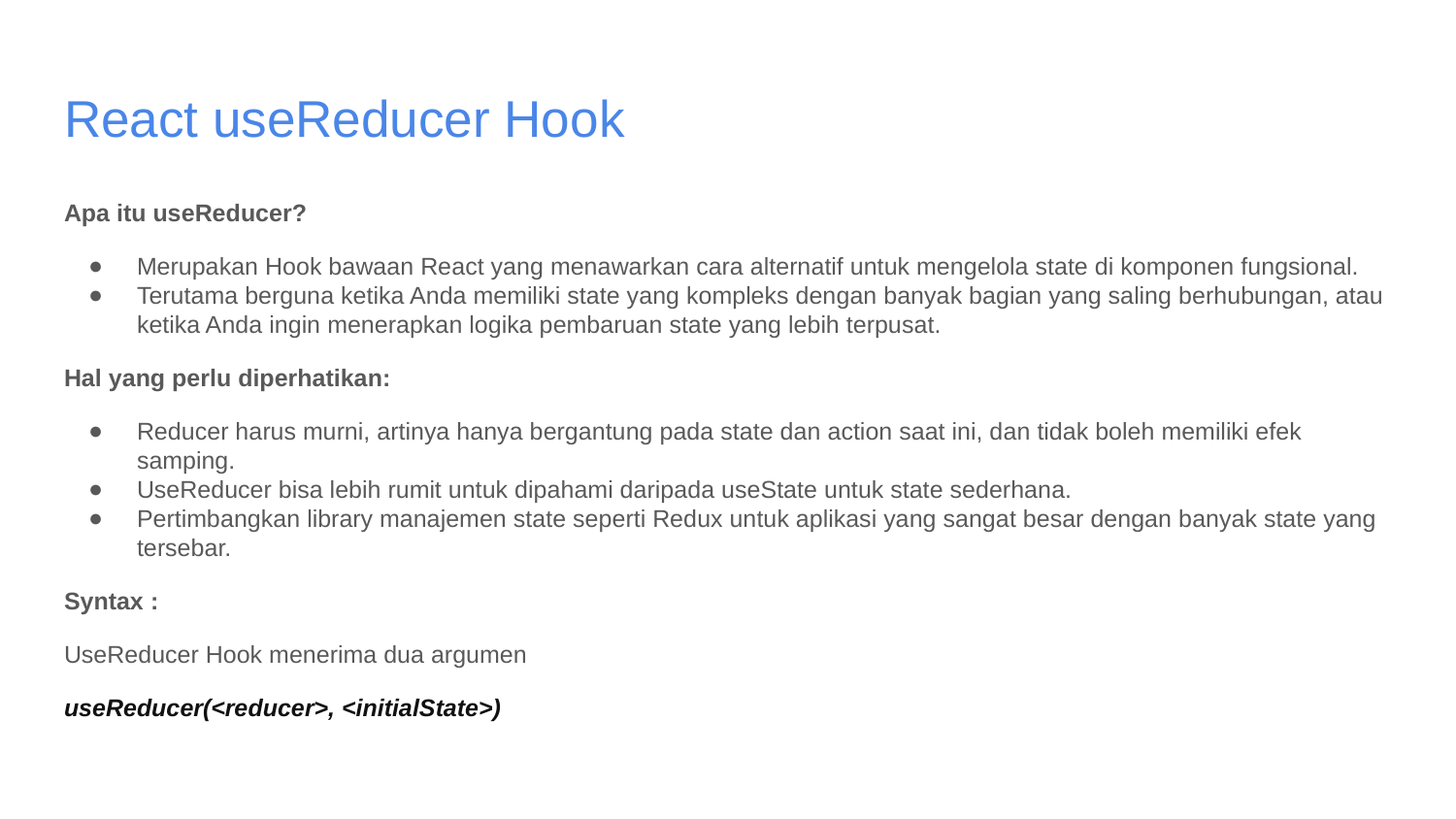

# React useReducer Hook
Apa itu useReducer?
Merupakan Hook bawaan React yang menawarkan cara alternatif untuk mengelola state di komponen fungsional.
Terutama berguna ketika Anda memiliki state yang kompleks dengan banyak bagian yang saling berhubungan, atau ketika Anda ingin menerapkan logika pembaruan state yang lebih terpusat.
Hal yang perlu diperhatikan:
Reducer harus murni, artinya hanya bergantung pada state dan action saat ini, dan tidak boleh memiliki efek samping.
UseReducer bisa lebih rumit untuk dipahami daripada useState untuk state sederhana.
Pertimbangkan library manajemen state seperti Redux untuk aplikasi yang sangat besar dengan banyak state yang tersebar.
Syntax :
UseReducer Hook menerima dua argumen
useReducer(<reducer>, <initialState>)